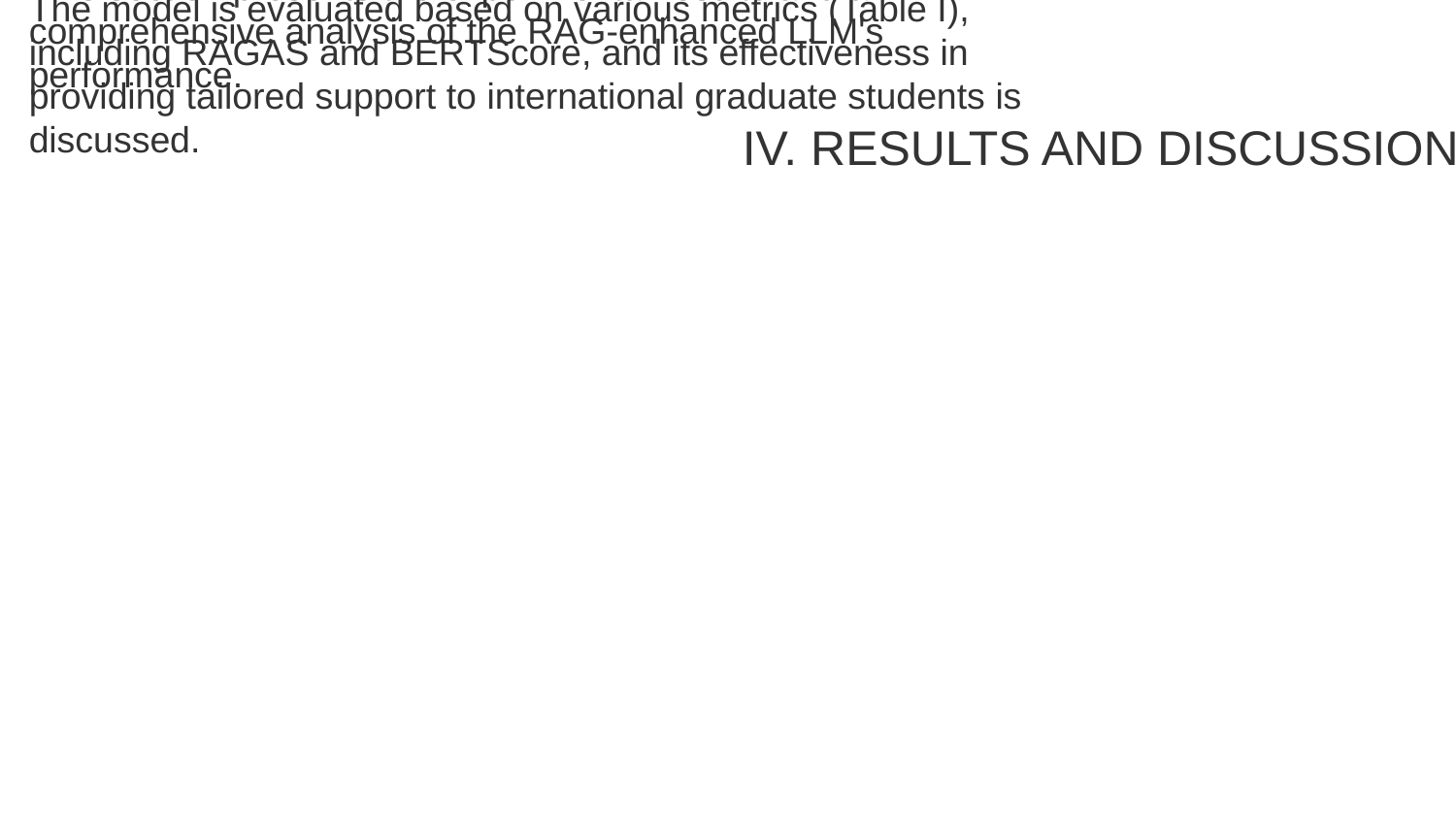

This section presents the experimental results and a comprehensive analysis of the RAG-enhanced LLM's performance.
The model is evaluated based on various metrics (Table I), including RAGAS and BERTScore, and its effectiveness in providing tailored support to international graduate students is discussed.
IV. RESULTS AND DISCUSSION